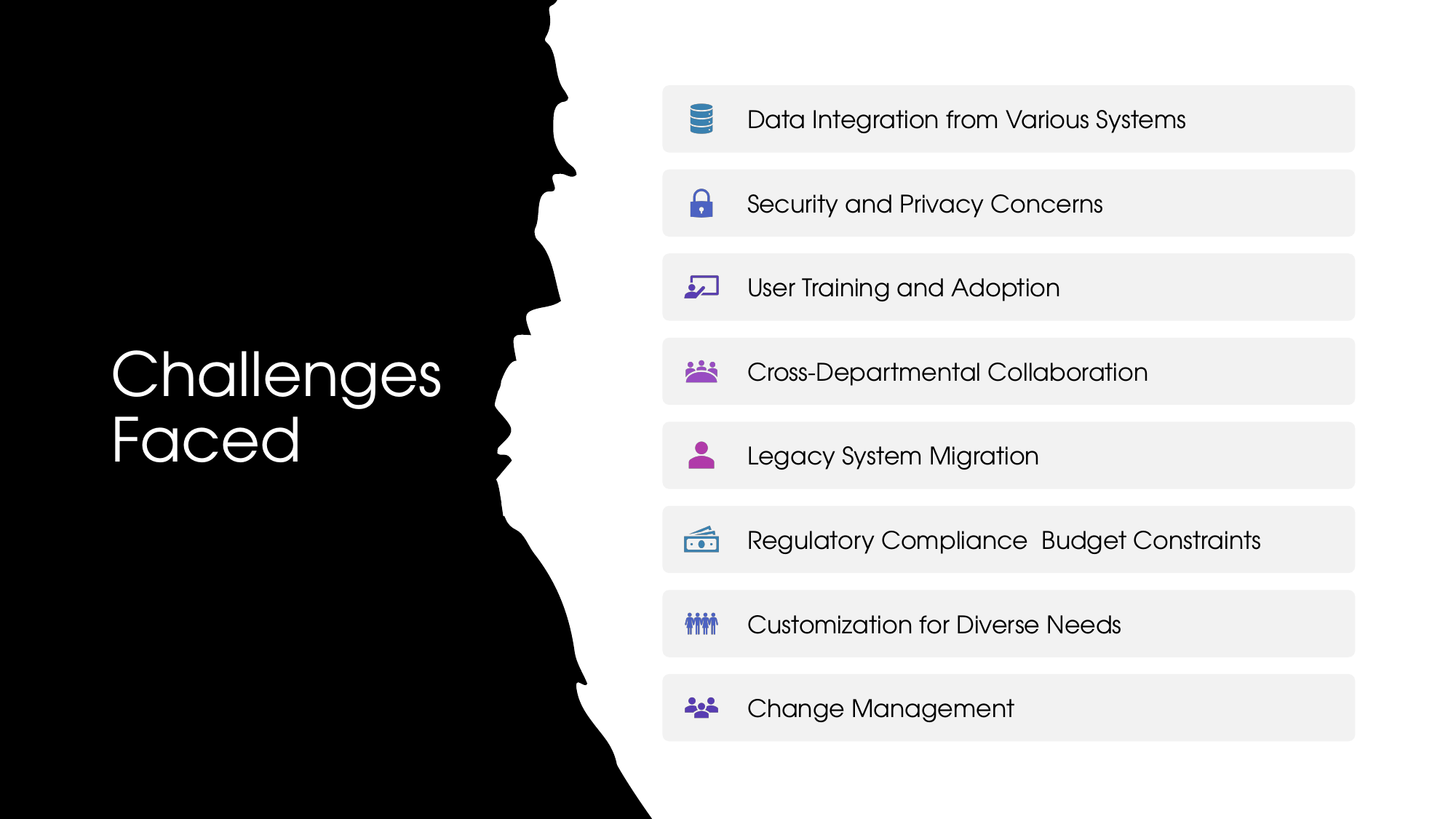

# Challenges Faced
Data Integration from Various Systems
Security and Privacy Concerns
User Training and Adoption
Cross-Departmental Collaboration
Legacy System Migration
Regulatory Compliance  Budget Constraints
Customization for Diverse Needs
Change Management